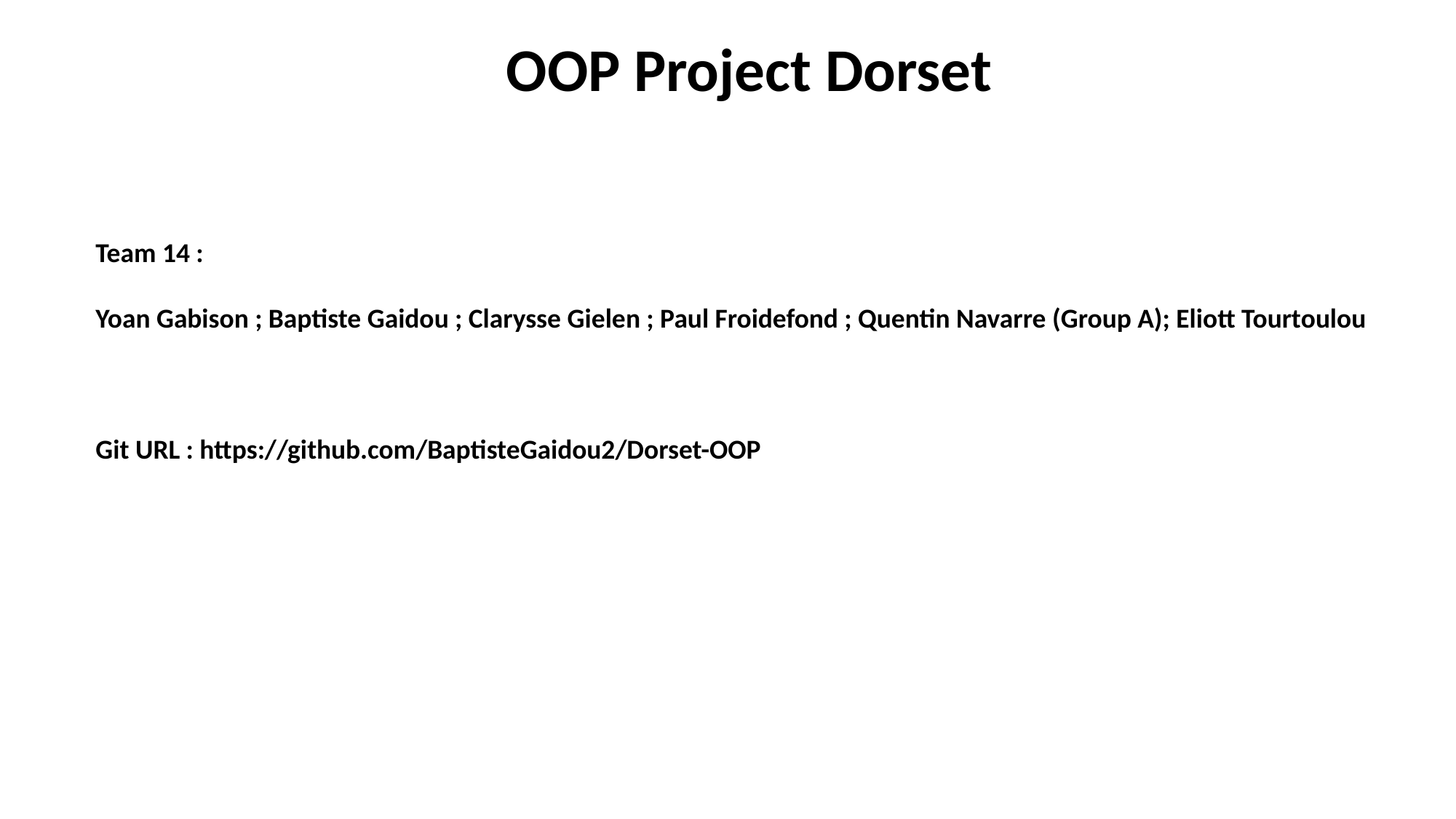

OOP Project Dorset

Team 14 :

Yoan Gabison ; Baptiste Gaidou ; Clarysse Gielen ; Paul Froidefond ; Quentin Navarre (Group A); Eliott Tourtoulou

Git URL : https://github.com/BaptisteGaidou2/Dorset-OOP